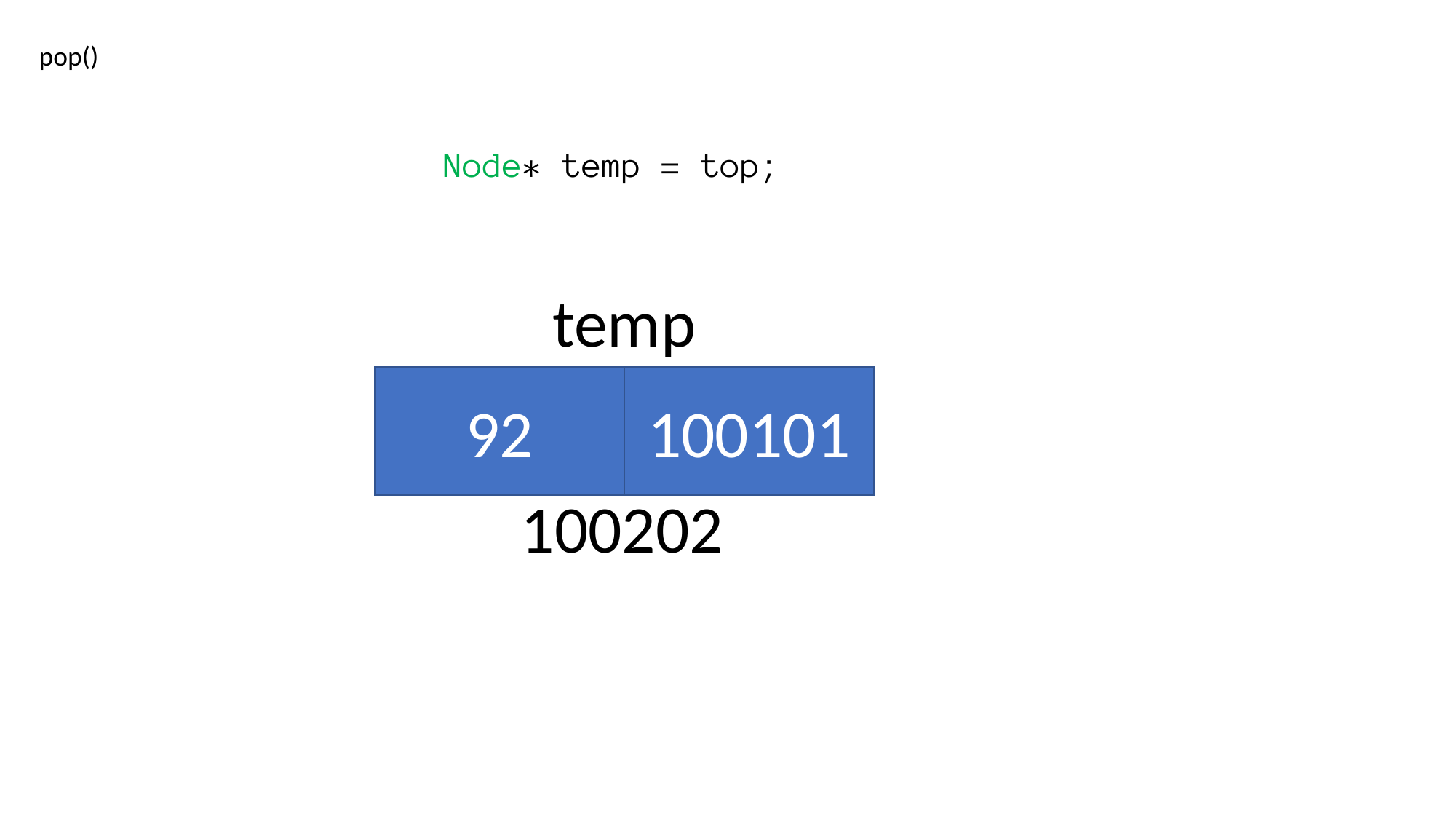

pop()
Node* temp = top;
temp
92
100101
100202